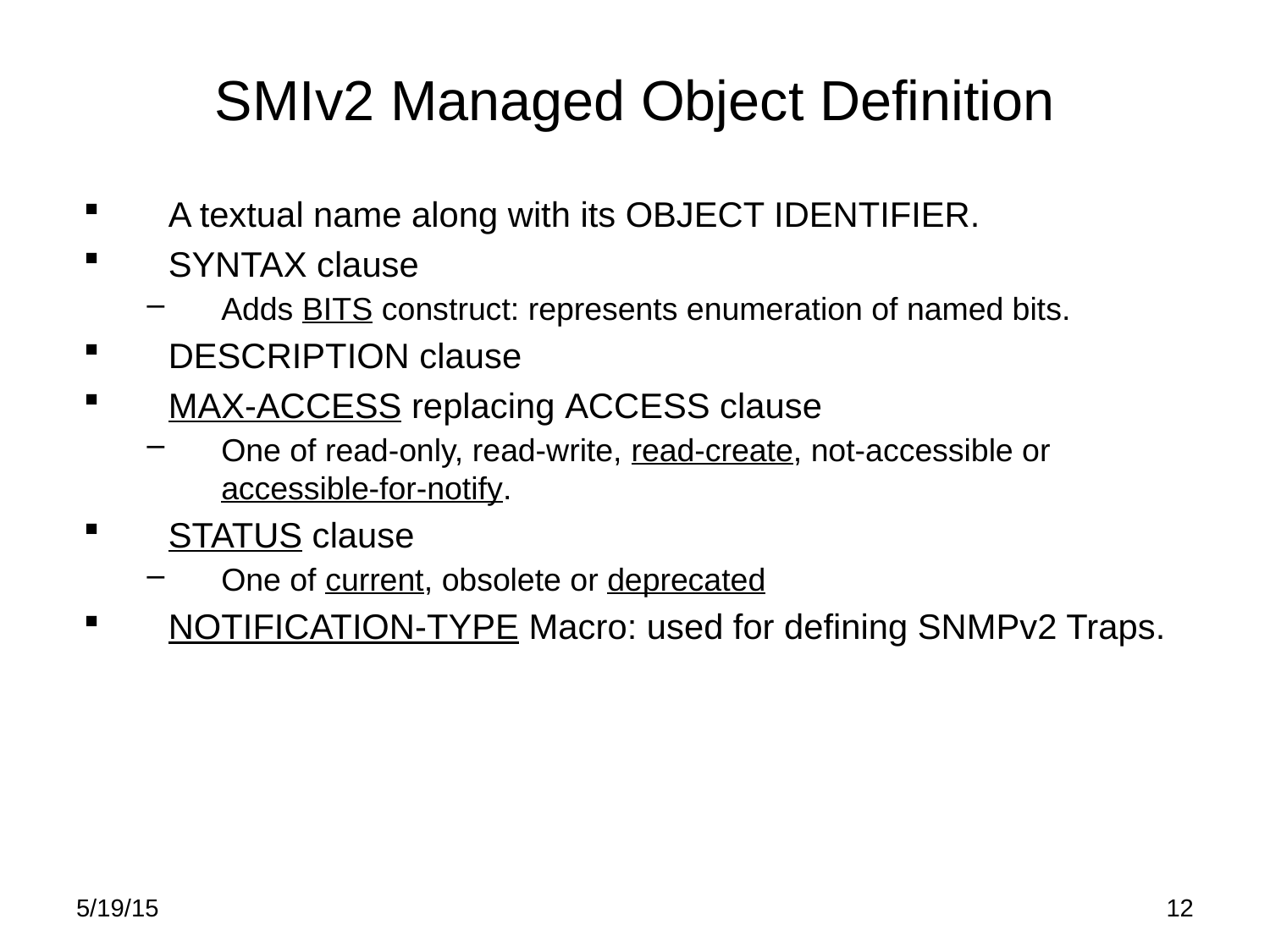

# SMIv2 Managed Object Definition
A textual name along with its OBJECT IDENTIFIER.
SYNTAX clause
Adds BITS construct: represents enumeration of named bits.
DESCRIPTION clause
MAX-ACCESS replacing ACCESS clause
One of read-only, read-write, read-create, not-accessible or accessible-for-notify.
STATUS clause
One of current, obsolete or deprecated
NOTIFICATION-TYPE Macro: used for defining SNMPv2 Traps.
5/19/15
12